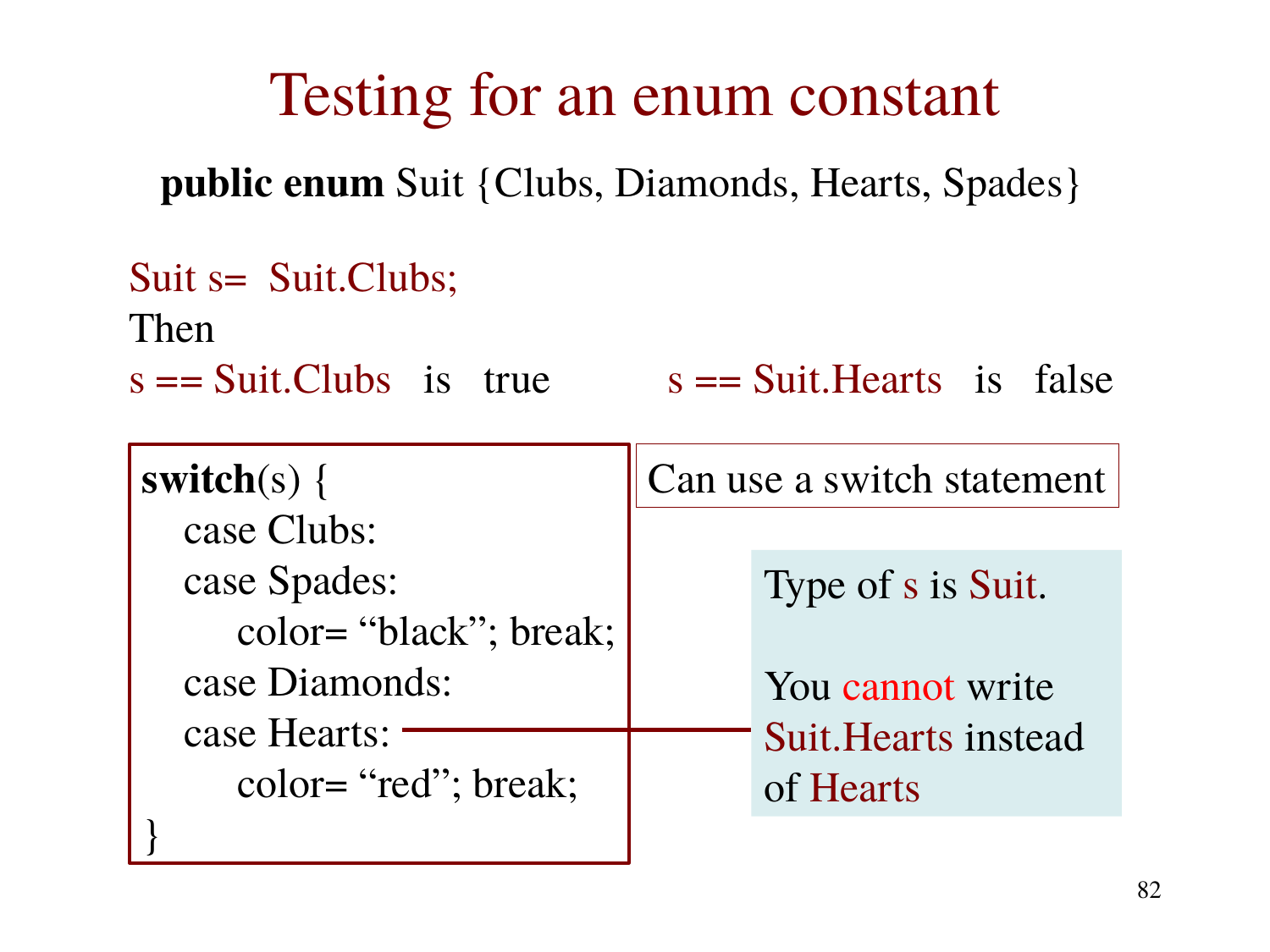

# Testing for an enum constant
public enum Suit {Clubs, Diamonds, Hearts, Spades}
Suit s=  Suit.Clubs;
Then
s == Suit.Clubs   is   true           s == Suit.Hearts   is   false
switch(s) {
    case Clubs:
    case Spades:
         color= “black”; break;
    case Diamonds:
    case Hearts:
         color= “red”; break;
}
Can use a switch statement
Type of s is Suit.

You cannot write Suit.Hearts instead of Hearts
82